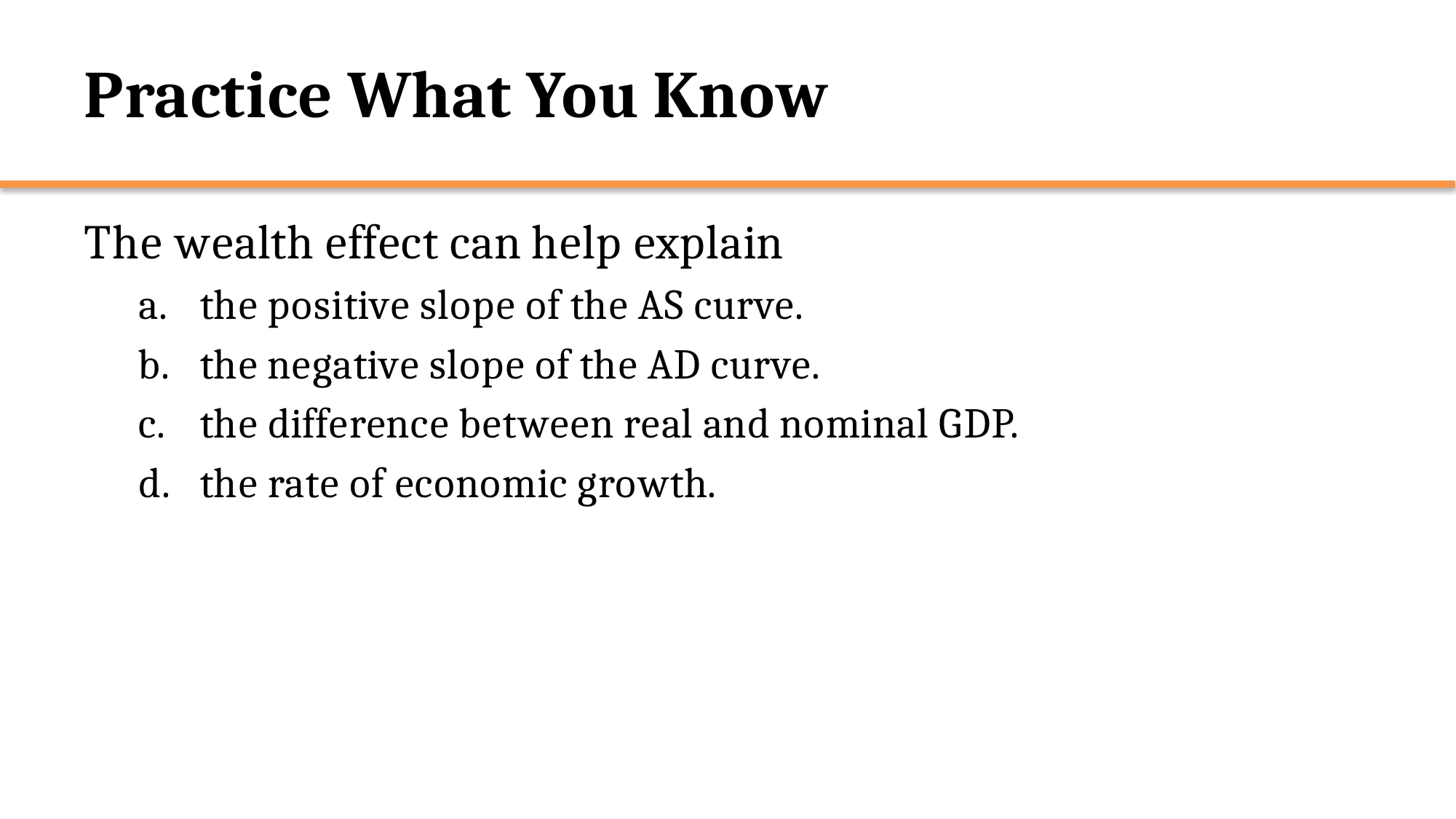

# Practice What You Know
The wealth effect can help explain
the positive slope of the AS curve.
the negative slope of the AD curve.
the difference between real and nominal GDP.
the rate of economic growth.